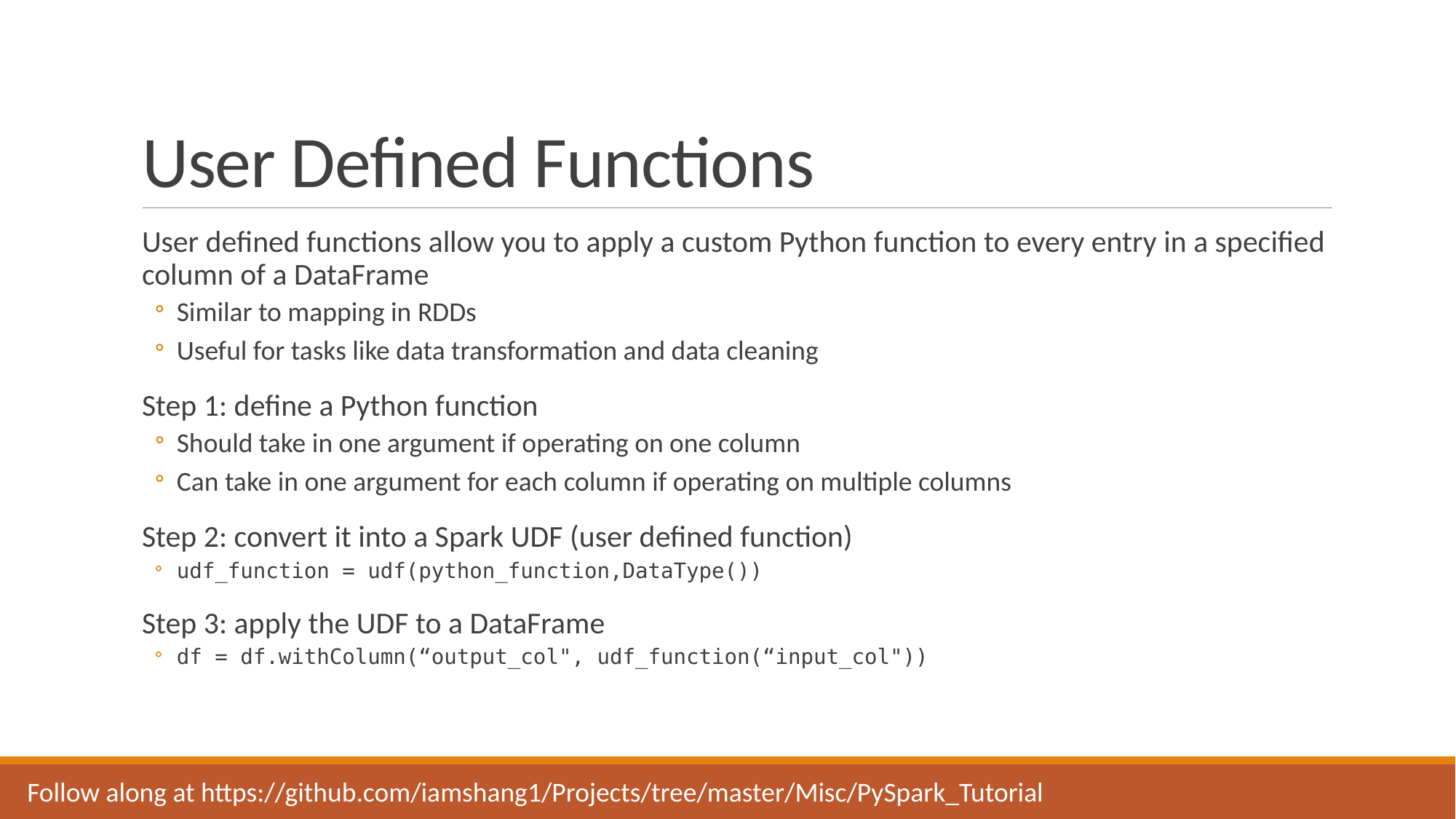

# User Defined Functions
User defined functions allow you to apply a custom Python function to every entry in a specified column of a DataFrame
Similar to mapping in RDDs
Useful for tasks like data transformation and data cleaning
Step 1: define a Python function
Should take in one argument if operating on one column
Can take in one argument for each column if operating on multiple columns
Step 2: convert it into a Spark UDF (user defined function)
udf_function = udf(python_function,DataType())
Step 3: apply the UDF to a DataFrame
df = df.withColumn(“output_col", udf_function(“input_col"))
Follow along at https://github.com/iamshang1/Projects/tree/master/Misc/PySpark_Tutorial